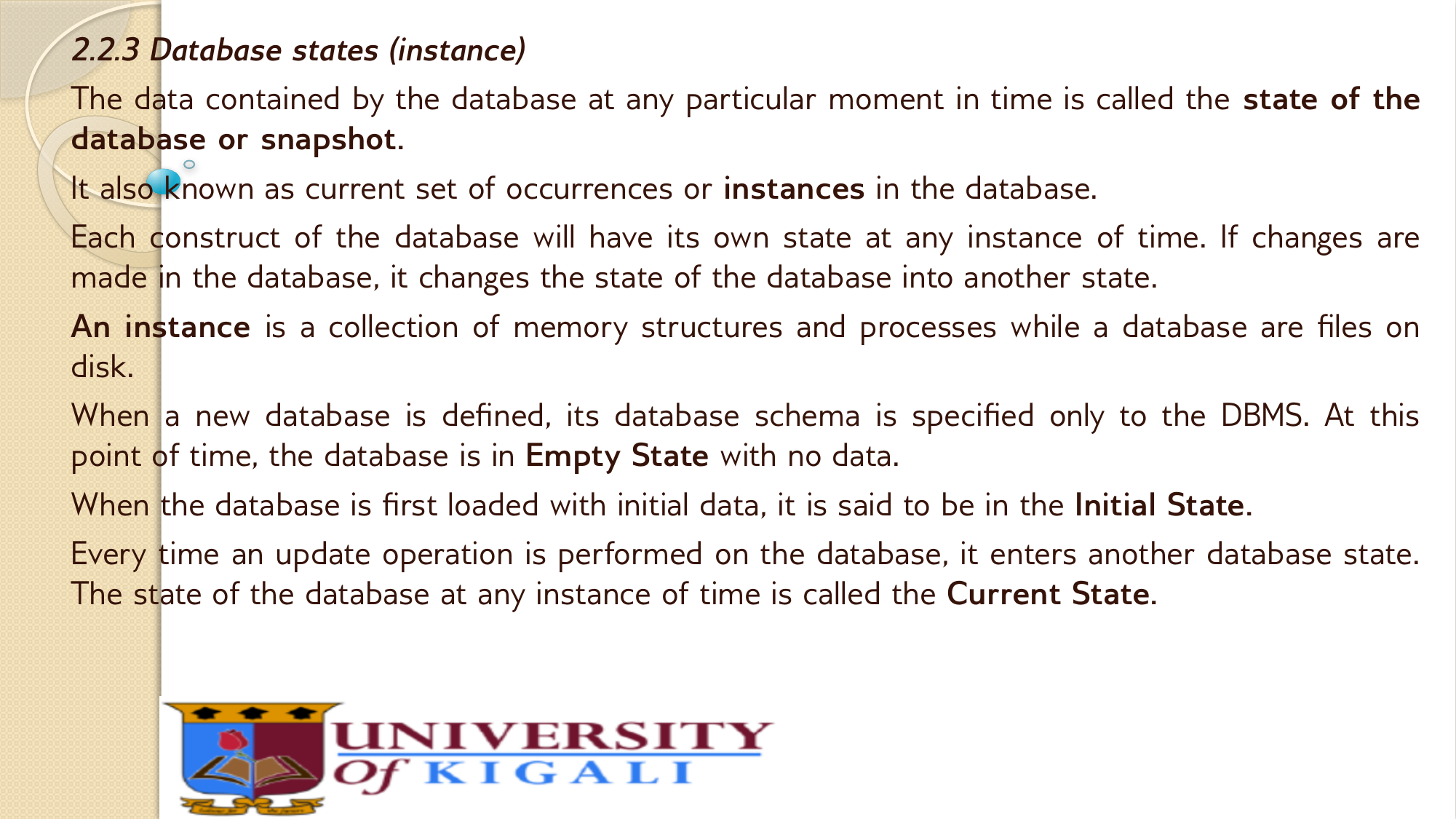

2.2.3 Database states (instance)
The data contained by the database at any particular moment in time is called the state of the database or snapshot.
It also known as current set of occurrences or instances in the database.
Each construct of the database will have its own state at any instance of time. If changes are made in the database, it changes the state of the database into another state.
An instance is a collection of memory structures and processes while a database are files on disk.
When a new database is defined, its database schema is specified only to the DBMS. At this point of time, the database is in Empty State with no data.
When the database is first loaded with initial data, it is said to be in the Initial State.
Every time an update operation is performed on the database, it enters another database state. The state of the database at any instance of time is called the Current State.